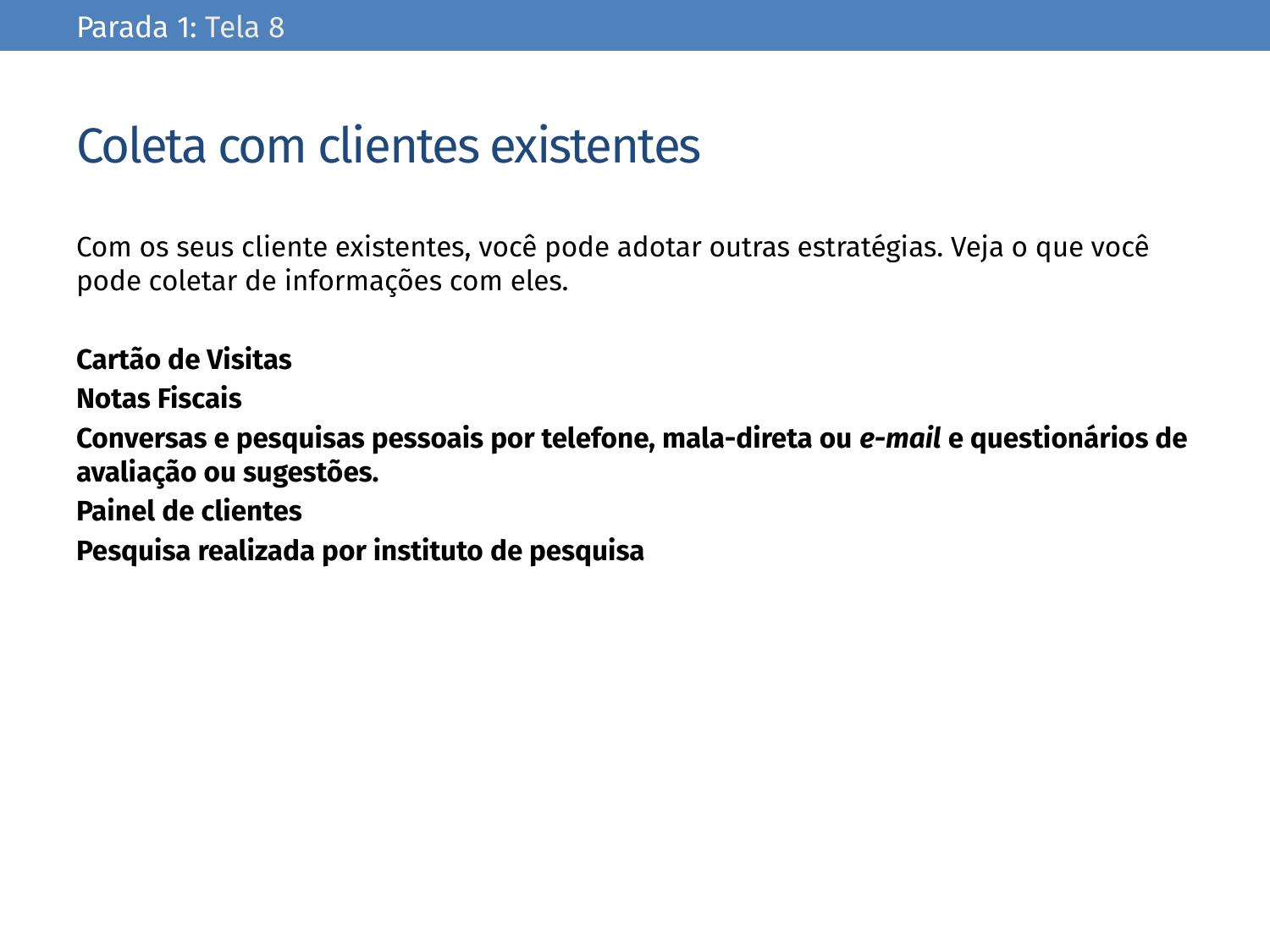

Parada 1: Tela 8
# Coleta com clientes existentes
Com os seus cliente existentes, você pode adotar outras estratégias. Veja o que você pode coletar de informações com eles.

Cartão de Visitas
Notas Fiscais
Conversas e pesquisas pessoais por telefone, mala-direta ou e-mail e questionários de avaliação ou sugestões.
Painel de clientes
Pesquisa realizada por instituto de pesquisa